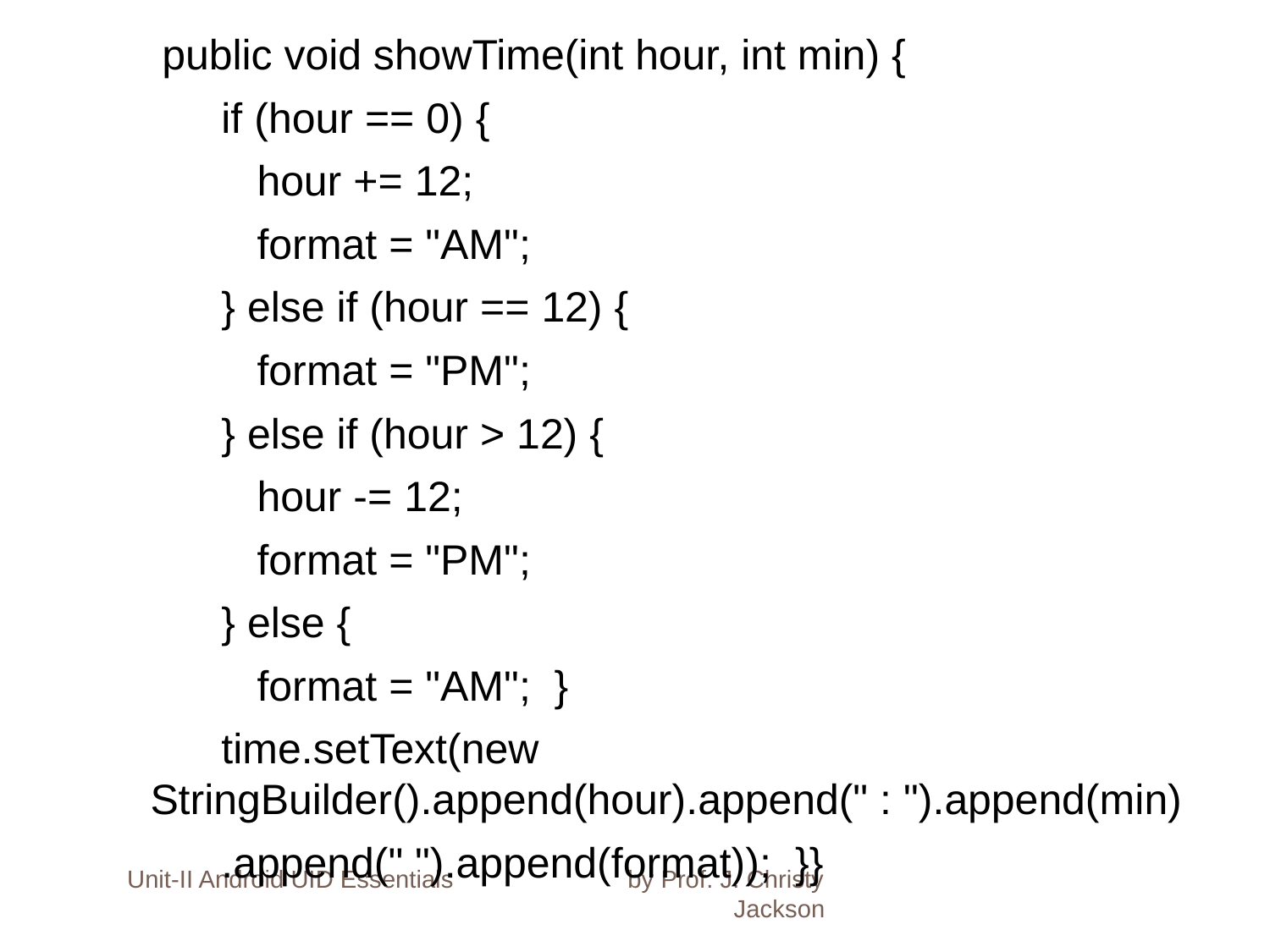

public void showTime(int hour, int min) {
      if (hour == 0) {
         hour += 12;
         format = "AM";
      } else if (hour == 12) {
         format = "PM";
      } else if (hour > 12) {
         hour -= 12;
         format = "PM";
      } else {
         format = "AM";  }
      time.setText(new StringBuilder().append(hour).append(" : ").append(min)
      .append(" ").append(format));  }}
Unit-II Android UID Essentials                         by Prof. J. Christy Jackson